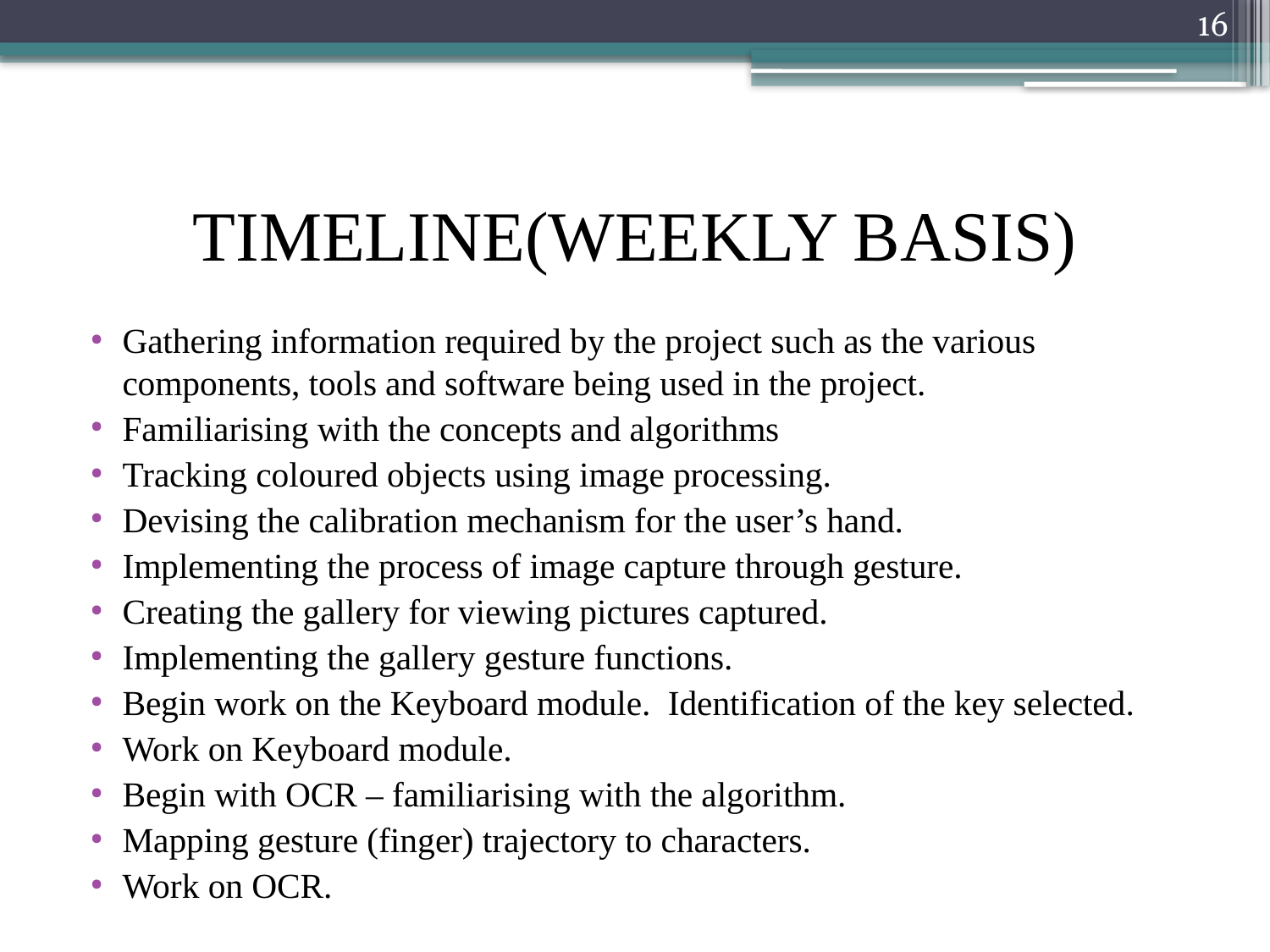

16
# TIMELINE(WEEKLY BASIS)
Gathering information required by the project such as the various components, tools and software being used in the project.
Familiarising with the concepts and algorithms
Tracking coloured objects using image processing.
Devising the calibration mechanism for the user’s hand.
Implementing the process of image capture through gesture.
Creating the gallery for viewing pictures captured.
Implementing the gallery gesture functions.
Begin work on the Keyboard module.  Identification of the key selected.
Work on Keyboard module.
Begin with OCR – familiarising with the algorithm.
Mapping gesture (finger) trajectory to characters.
Work on OCR.